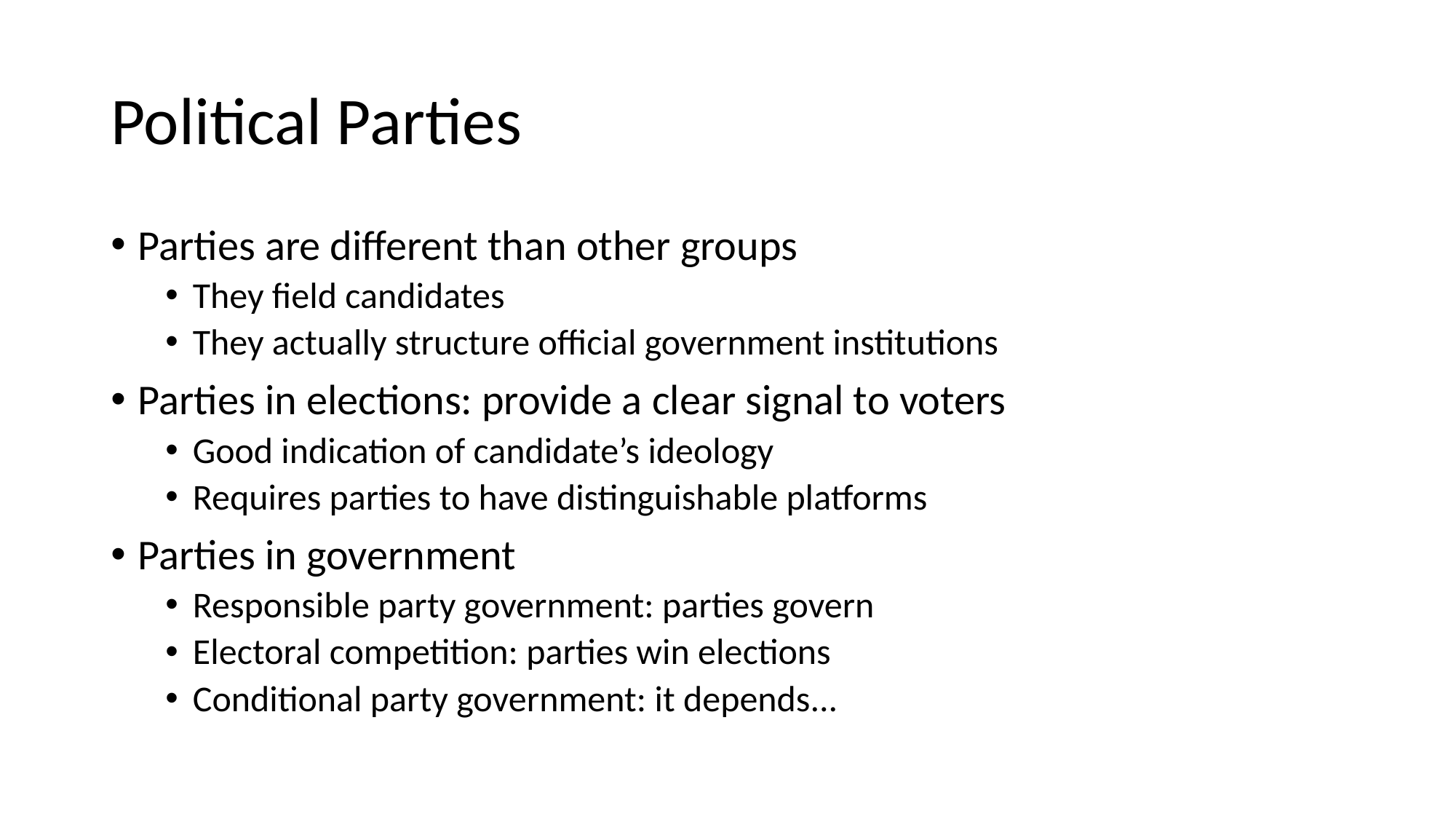

# Political Parties
Parties are different than other groups
They field candidates
They actually structure official government institutions
Parties in elections: provide a clear signal to voters
Good indication of candidate’s ideology
Requires parties to have distinguishable platforms
Parties in government
Responsible party government: parties govern
Electoral competition: parties win elections
Conditional party government: it depends...